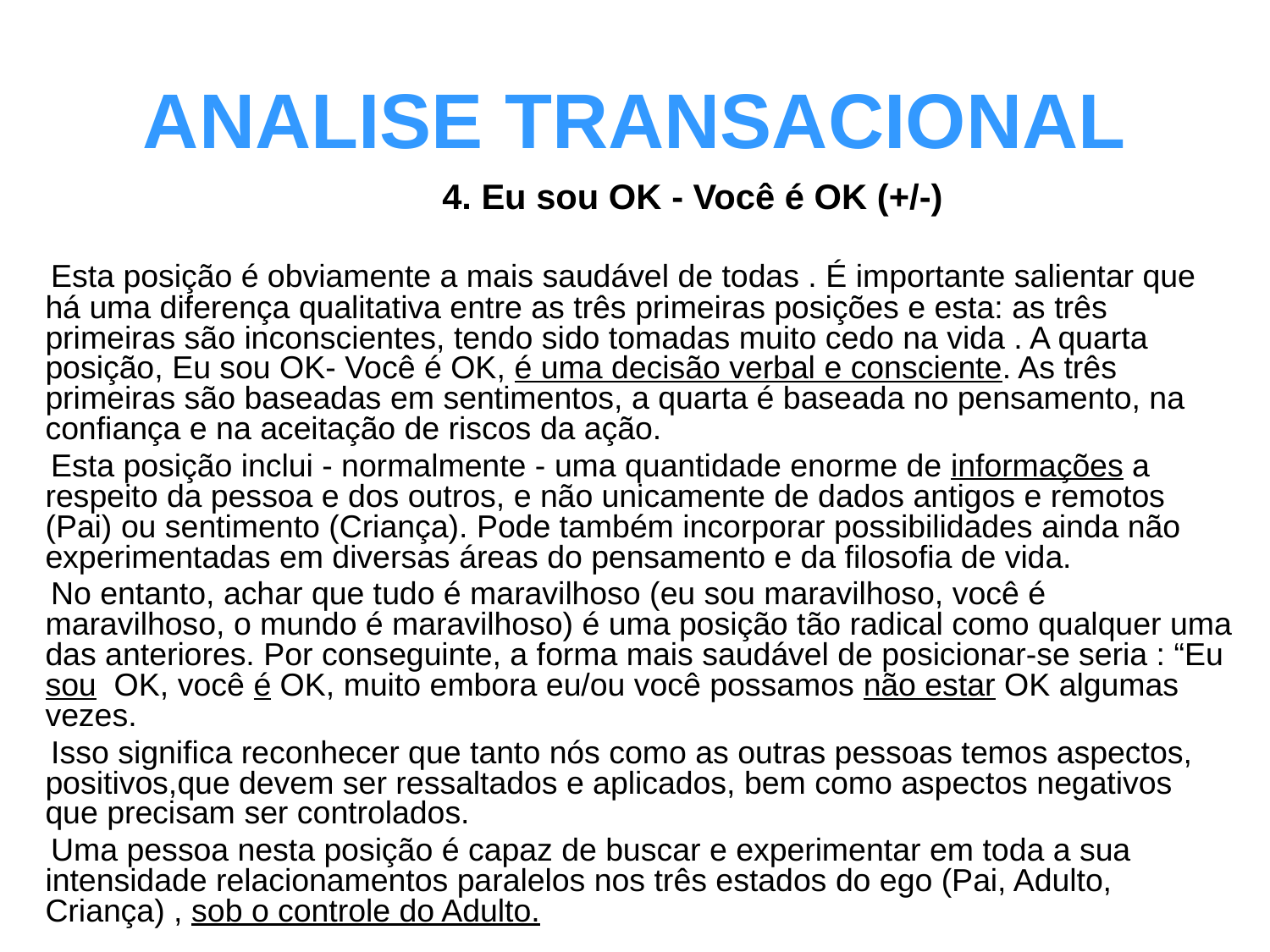

# ANALISE TRANSACIONAL
                                                  4. Eu sou OK - Você é OK (+/-)

      Esta posição é obviamente a mais saudável de todas . É importante salientar que há uma diferença qualitativa entre as três primeiras posições e esta: as três primeiras são inconscientes, tendo sido tomadas muito cedo na vida . A quarta posição, Eu sou OK- Você é OK, é uma decisão verbal e consciente. As três primeiras são baseadas em sentimentos, a quarta é baseada no pensamento, na confiança e na aceitação de riscos da ação.
      Esta posição inclui - normalmente - uma quantidade enorme de informações a respeito da pessoa e dos outros, e não unicamente de dados antigos e remotos (Pai) ou sentimento (Criança). Pode também incorporar possibilidades ainda não experimentadas em diversas áreas do pensamento e da filosofia de vida.
      No entanto, achar que tudo é maravilhoso (eu sou maravilhoso, você é maravilhoso, o mundo é maravilhoso) é uma posição tão radical como qualquer uma das anteriores. Por conseguinte, a forma mais saudável de posicionar-se seria : “Eu sou  OK, você é OK, muito embora eu/ou você possamos não estar OK algumas vezes.
      Isso significa reconhecer que tanto nós como as outras pessoas temos aspectos, positivos,que devem ser ressaltados e aplicados, bem como aspectos negativos que precisam ser controlados.
      Uma pessoa nesta posição é capaz de buscar e experimentar em toda a sua intensidade relacionamentos paralelos nos três estados do ego (Pai, Adulto, Criança) , sob o controle do Adulto.